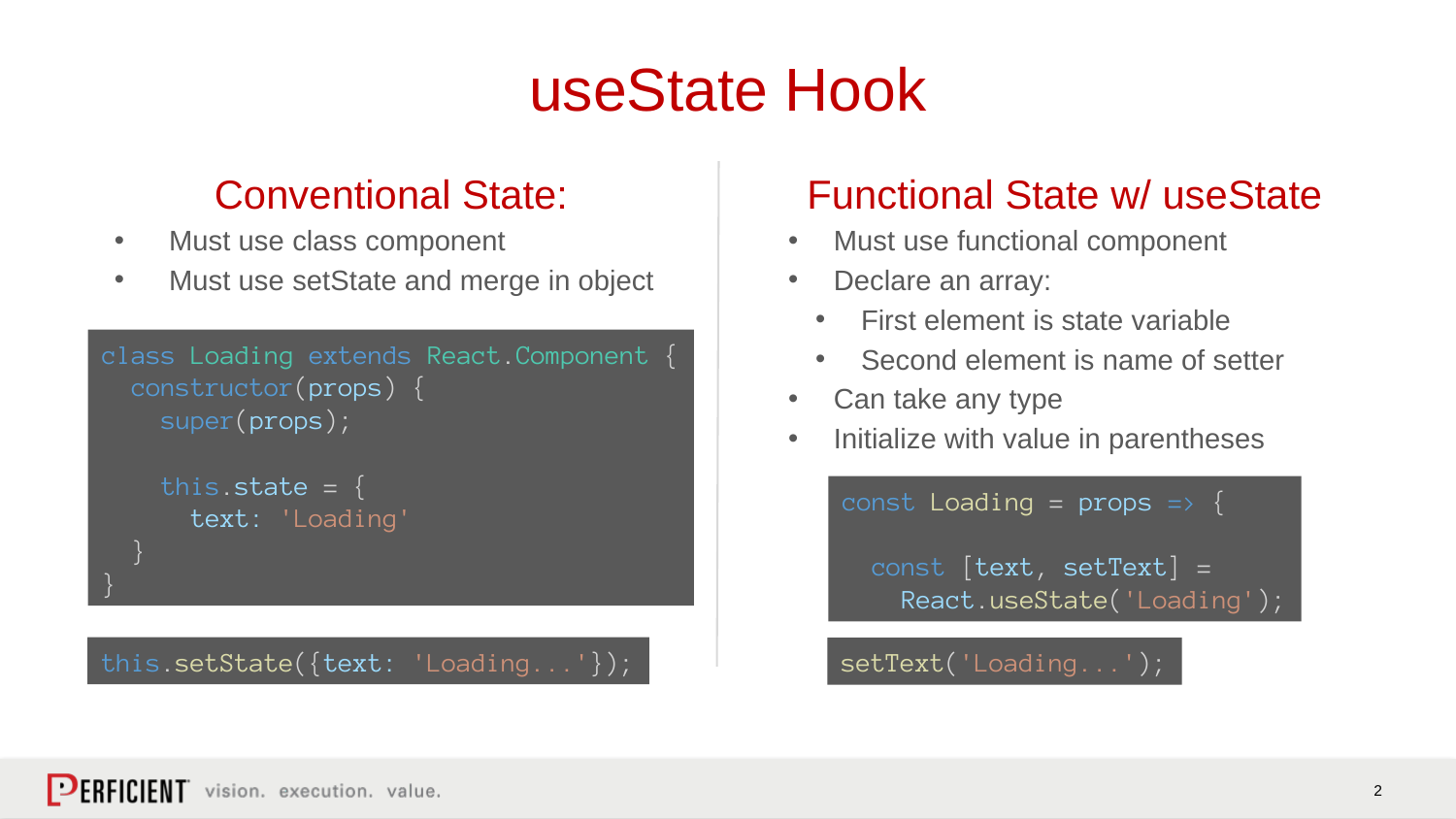

# useState Hook
Conventional State:
Must use class component
Must use setState and merge in object
Functional State w/ useState
Must use functional component
Declare an array:
First element is state variable
Second element is name of setter
Can take any type
Initialize with value in parentheses
class Loading extends React.Component {
  constructor(props) {
    super(props);
    this.state = {
      text: 'Loading'
  }
}
const Loading = props => {

  const [text, setText] =
    React.useState('Loading');
this.setState({text: 'Loading...'});
setText('Loading...');